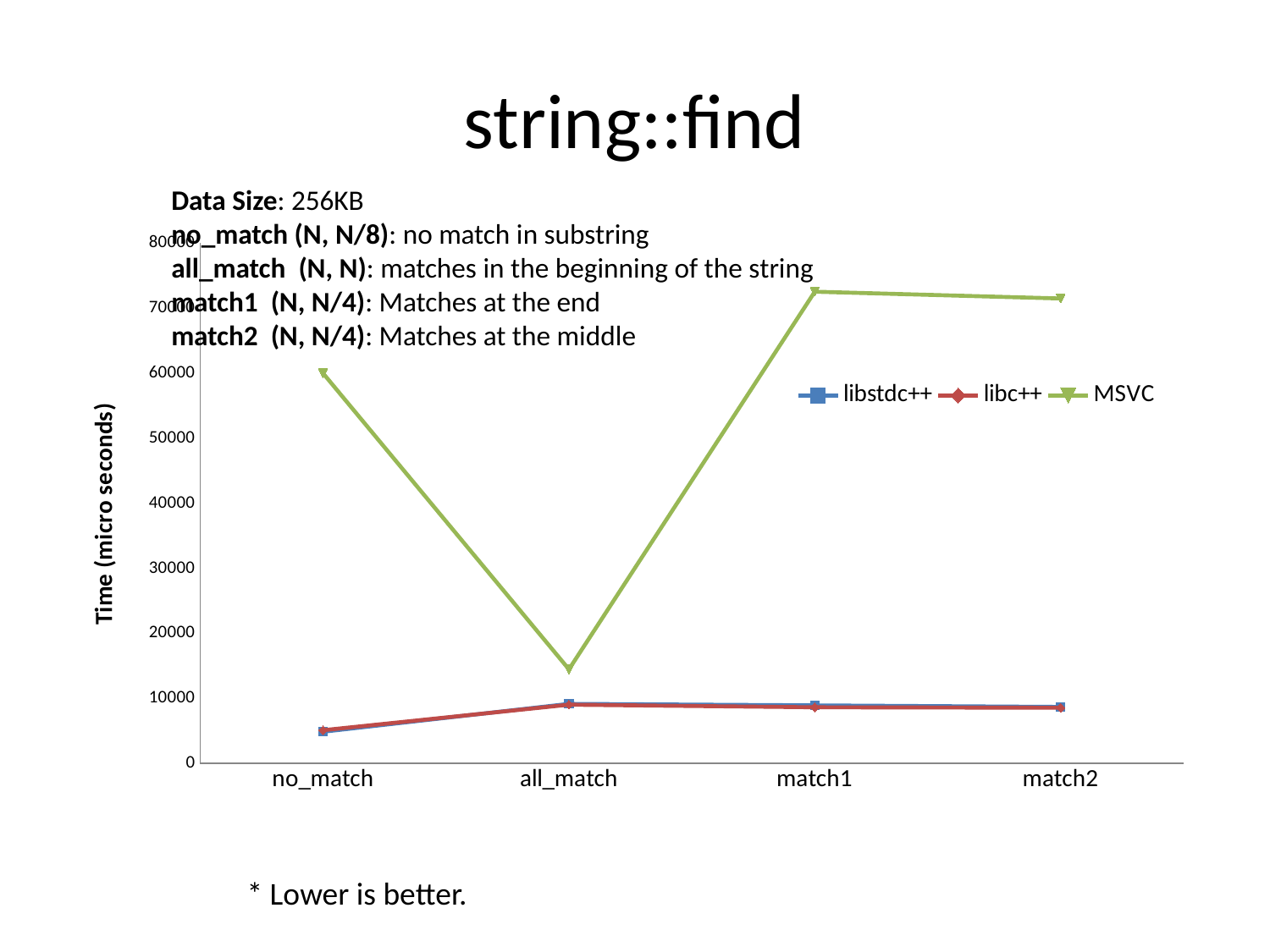

# string::find
Data Size: 256KB
no_match (N, N/8): no match in substring
all_match  (N, N): matches in the beginning of the string
match1  (N, N/4): Matches at the end
match2  (N, N/4): Matches at the middle

### Chart

| Category |  |  |  |
|---|---|---|---|
| no_match | 4843.14 | 5073.25 | 59988.8 |
| all_match | 9121.81 | 9002.19 | 14439.1 |
| match1 | 8895.06 | 8602.98 | 72544.6 |
| match2 | 8650.12 | 8520.14 | 71498.3 |
* Lower is better.